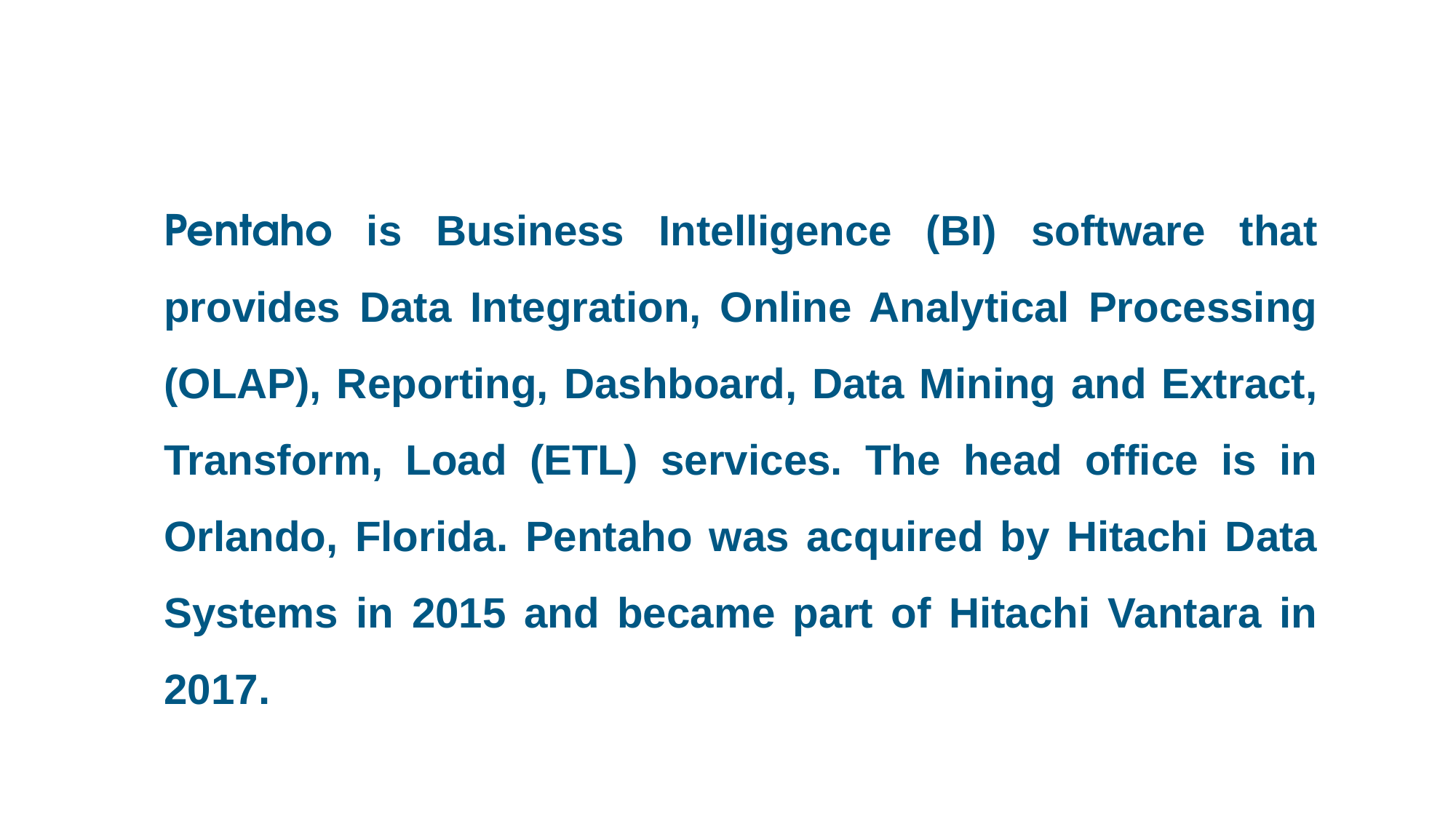

Pentaho is Business Intelligence (BI) software that provides Data Integration, Online Analytical Processing (OLAP), Reporting, Dashboard, Data Mining and Extract, Transform, Load (ETL) services. The head office is in Orlando, Florida. Pentaho was acquired by Hitachi Data Systems in 2015 and became part of Hitachi Vantara in 2017.
3